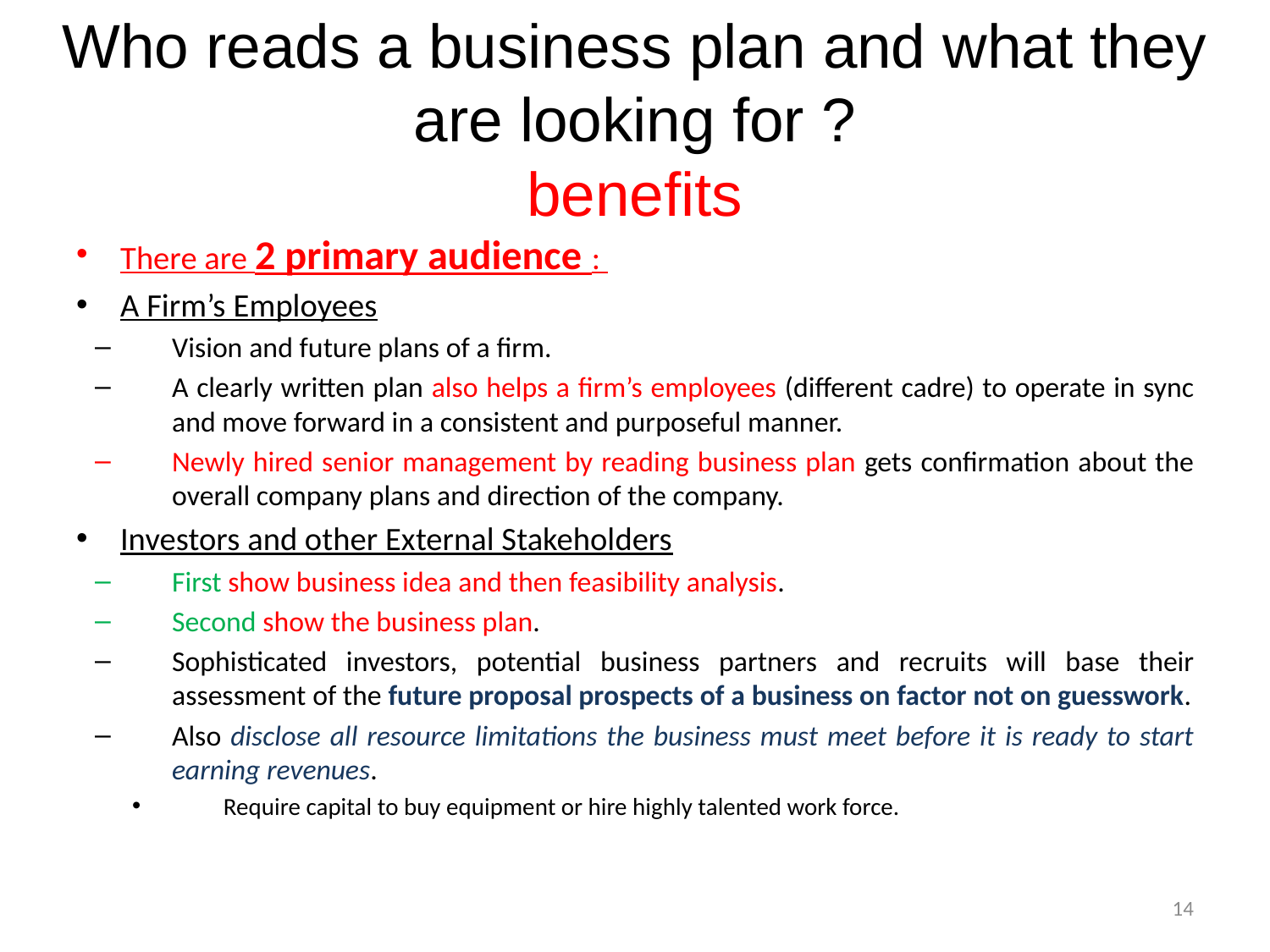

# Who reads a business plan and what they are looking for ? benefits
There are 2 primary audience :
A Firm’s Employees
Vision and future plans of a firm.
A clearly written plan also helps a firm’s employees (different cadre) to operate in sync and move forward in a consistent and purposeful manner.
Newly hired senior management by reading business plan gets confirmation about the overall company plans and direction of the company.
Investors and other External Stakeholders
First show business idea and then feasibility analysis.
Second show the business plan.
Sophisticated investors, potential business partners and recruits will base their assessment of the future proposal prospects of a business on factor not on guesswork.
Also disclose all resource limitations the business must meet before it is ready to start earning revenues.
Require capital to buy equipment or hire highly talented work force.
14